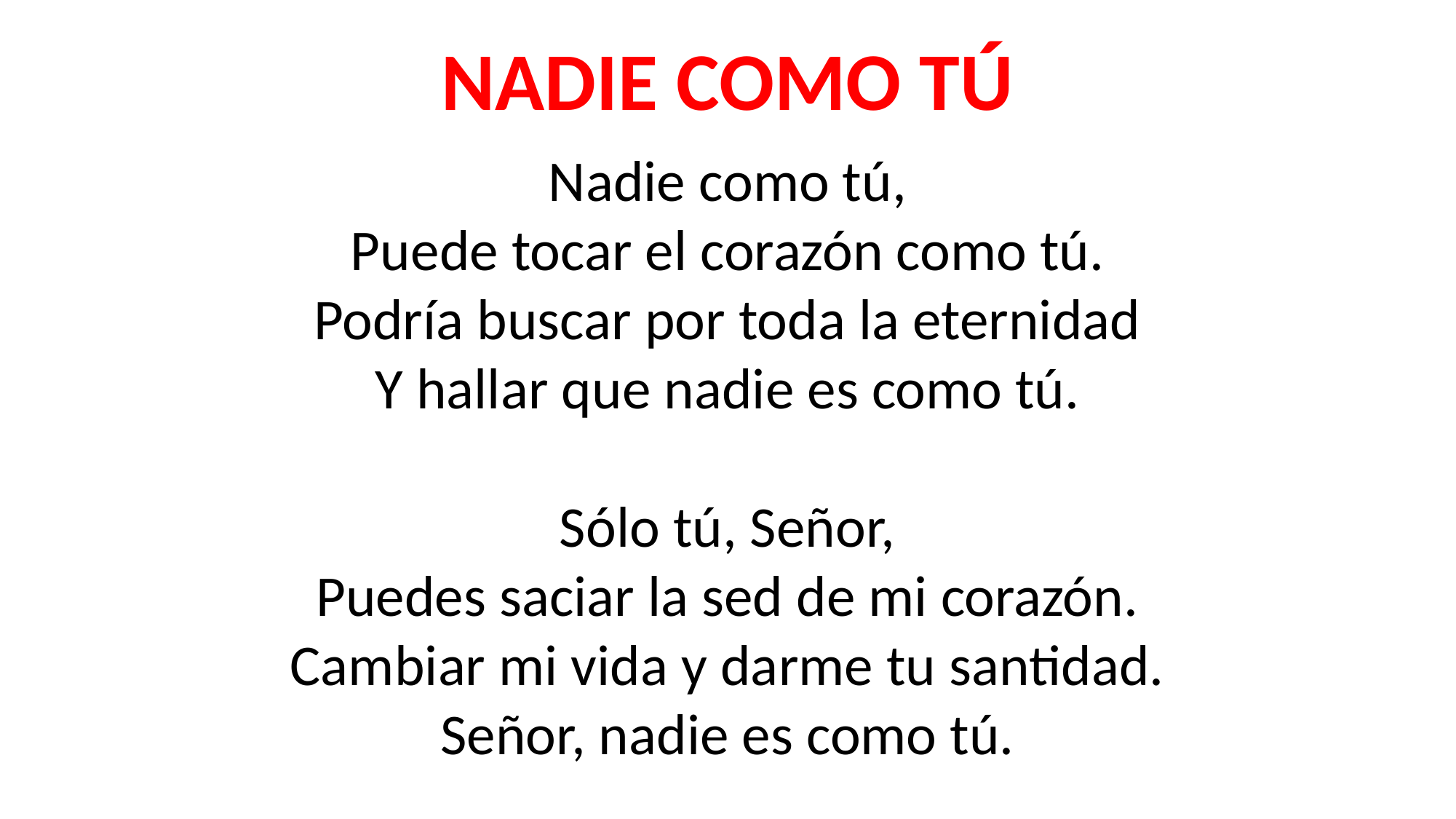

NADIE COMO TÚ
Nadie como tú,
Puede tocar el corazón como tú.
Podría buscar por toda la eternidad
Y hallar que nadie es como tú.

Sólo tú, Señor,
Puedes saciar la sed de mi corazón.
Cambiar mi vida y darme tu santidad.
Señor, nadie es como tú.